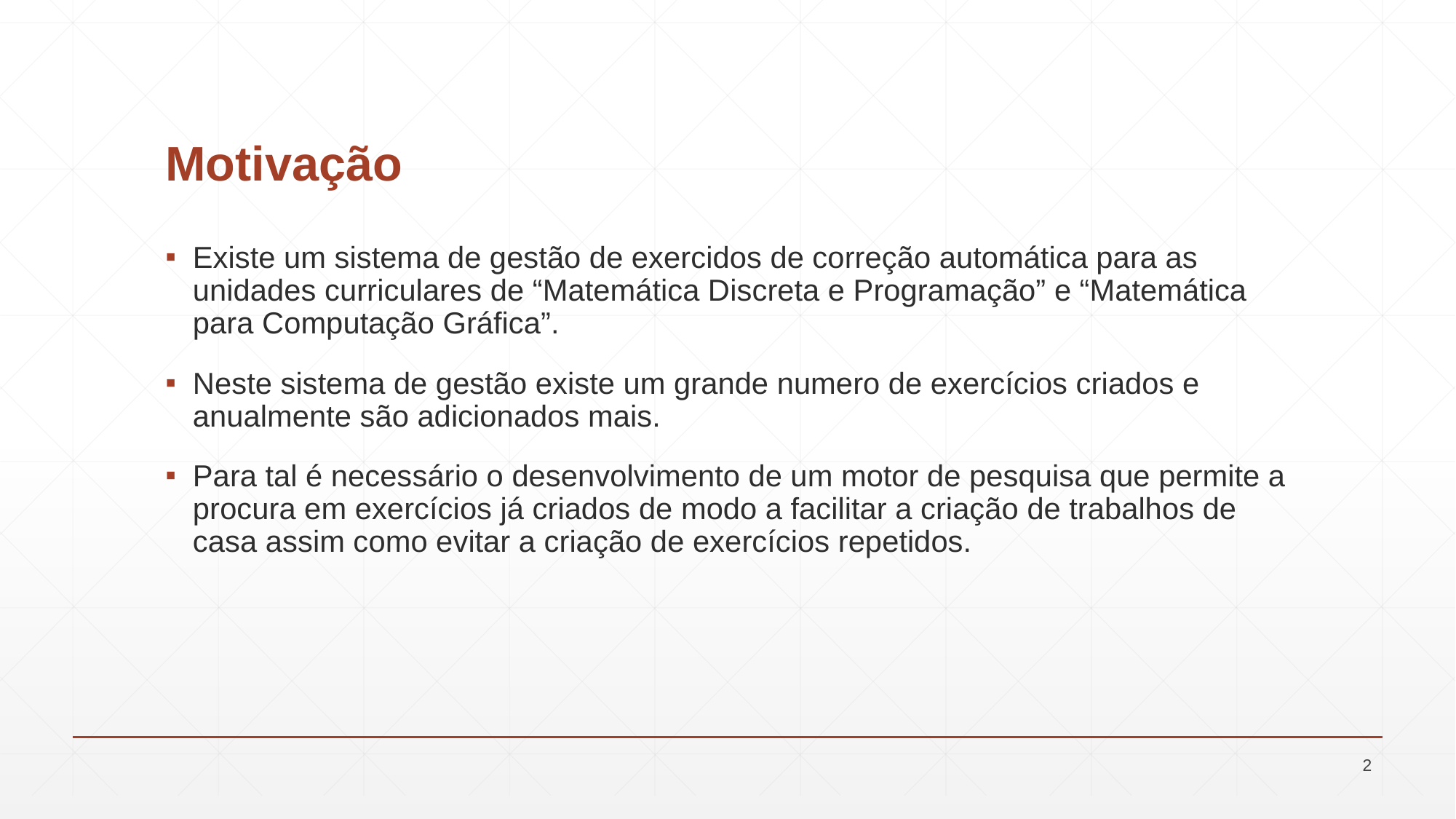

# Motivação
Existe um sistema de gestão de exercidos de correção automática para as unidades curriculares de “Matemática Discreta e Programação” e “Matemática para Computação Gráfica”.
Neste sistema de gestão existe um grande numero de exercícios criados e anualmente são adicionados mais.
Para tal é necessário o desenvolvimento de um motor de pesquisa que permite a procura em exercícios já criados de modo a facilitar a criação de trabalhos de casa assim como evitar a criação de exercícios repetidos.
2